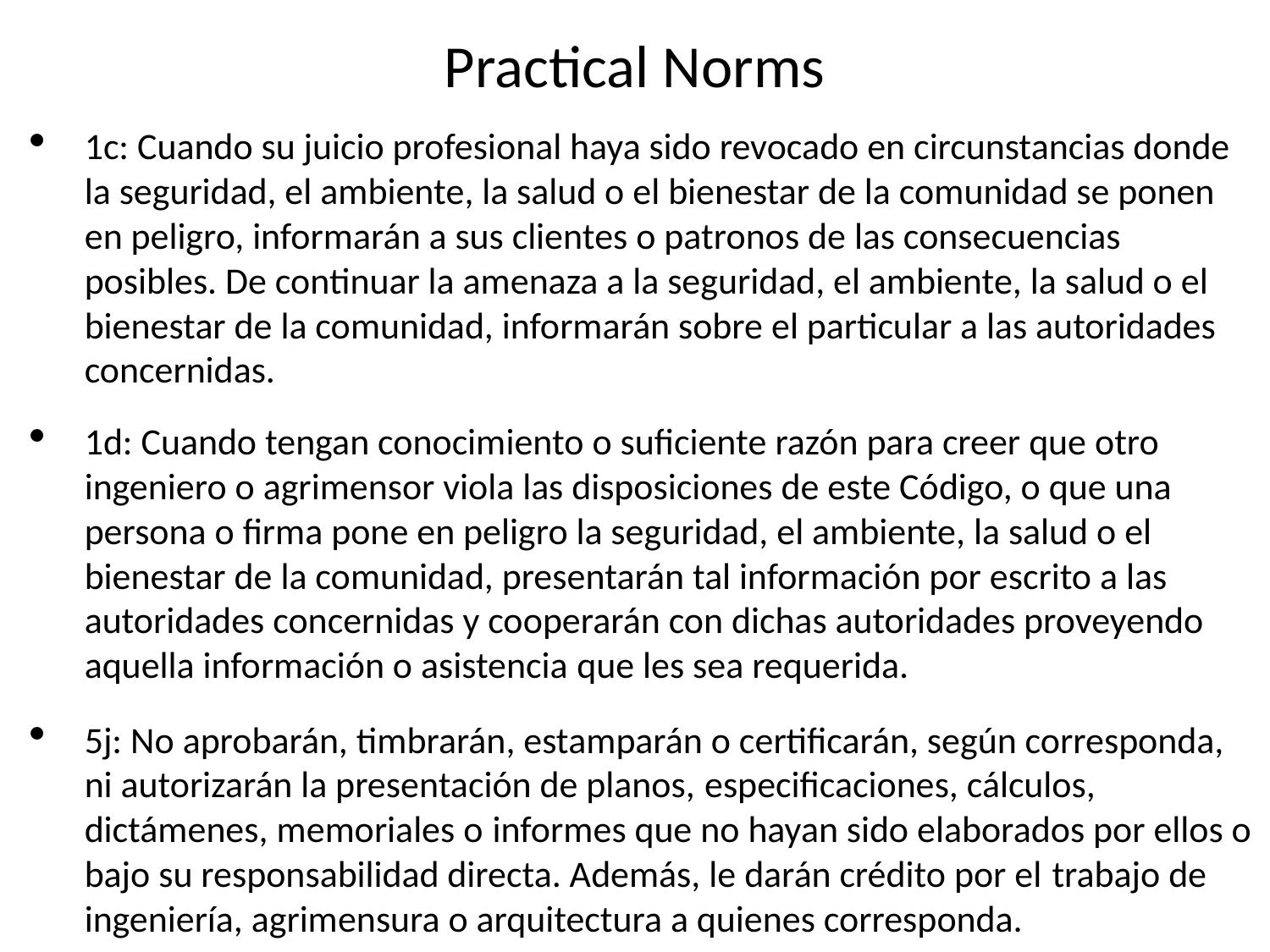

# Practical Norms
1c: Cuando su juicio profesional haya sido revocado en circunstancias donde la seguridad, el ambiente, la salud o el bienestar de la comunidad se ponen en peligro, informarán a sus clientes o patronos de las consecuencias posibles. De continuar la amenaza a la seguridad, el ambiente, la salud o el bienestar de la comunidad, informarán sobre el particular a las autoridades concernidas.

1d: Cuando tengan conocimiento o suficiente razón para creer que otro ingeniero o agrimensor viola las disposiciones de este Código, o que una persona o firma pone en peligro la seguridad, el ambiente, la salud o el bienestar de la comunidad, presentarán tal información por escrito a las autoridades concernidas y cooperarán con dichas autoridades proveyendo aquella información o asistencia que les sea requerida.

5j: No aprobarán, timbrarán, estamparán o certificarán, según corresponda, ni autorizarán la presentación de planos, especificaciones, cálculos, dictámenes, memoriales o informes que no hayan sido elaborados por ellos o bajo su responsabilidad directa. Además, le darán crédito por el trabajo de ingeniería, agrimensura o arquitectura a quienes corresponda.